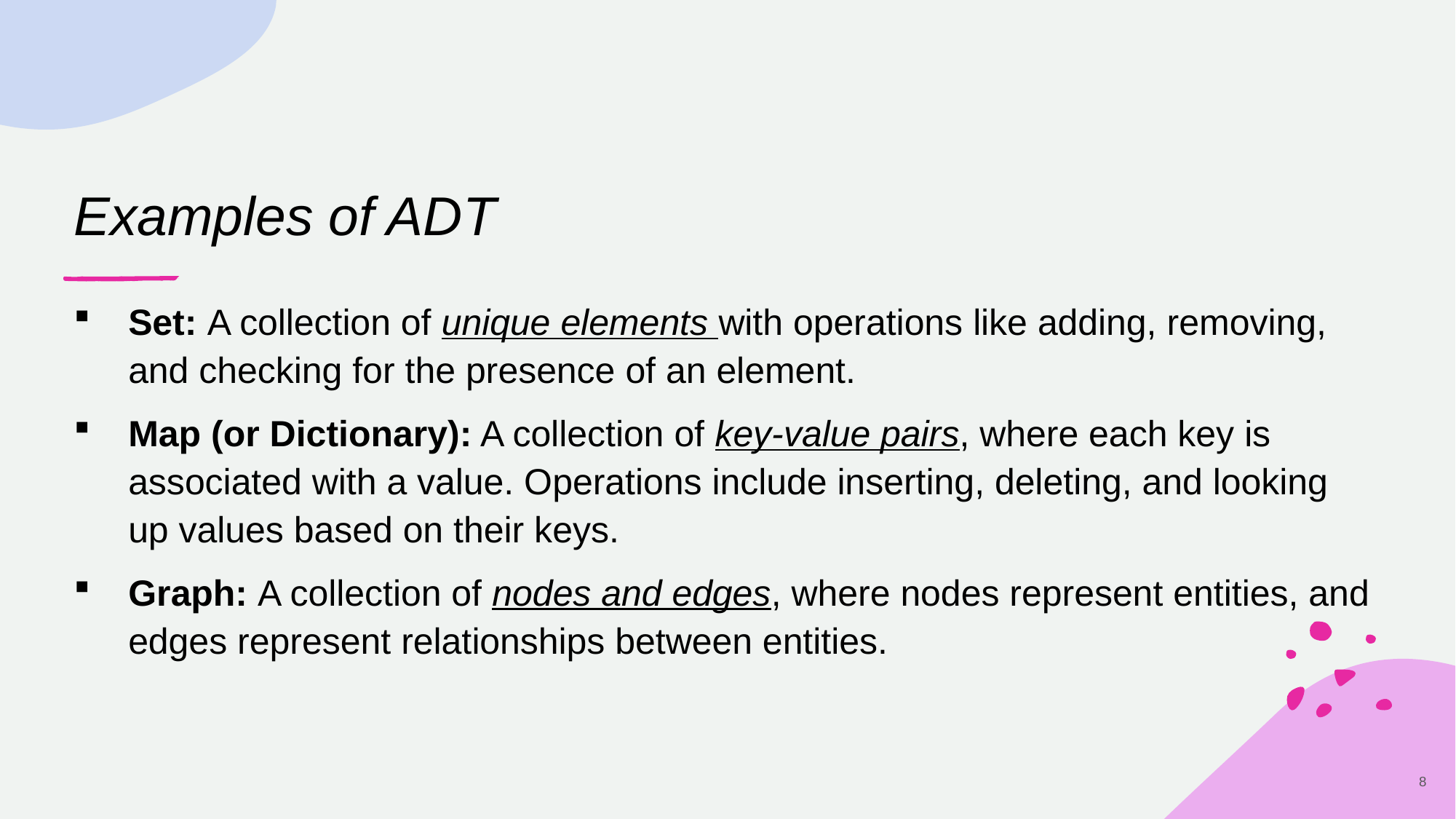

# Examples of ADT
Set: A collection of unique elements with operations like adding, removing, and checking for the presence of an element.
Map (or Dictionary): A collection of key-value pairs, where each key is associated with a value. Operations include inserting, deleting, and looking up values based on their keys.
Graph: A collection of nodes and edges, where nodes represent entities, and edges represent relationships between entities.
8